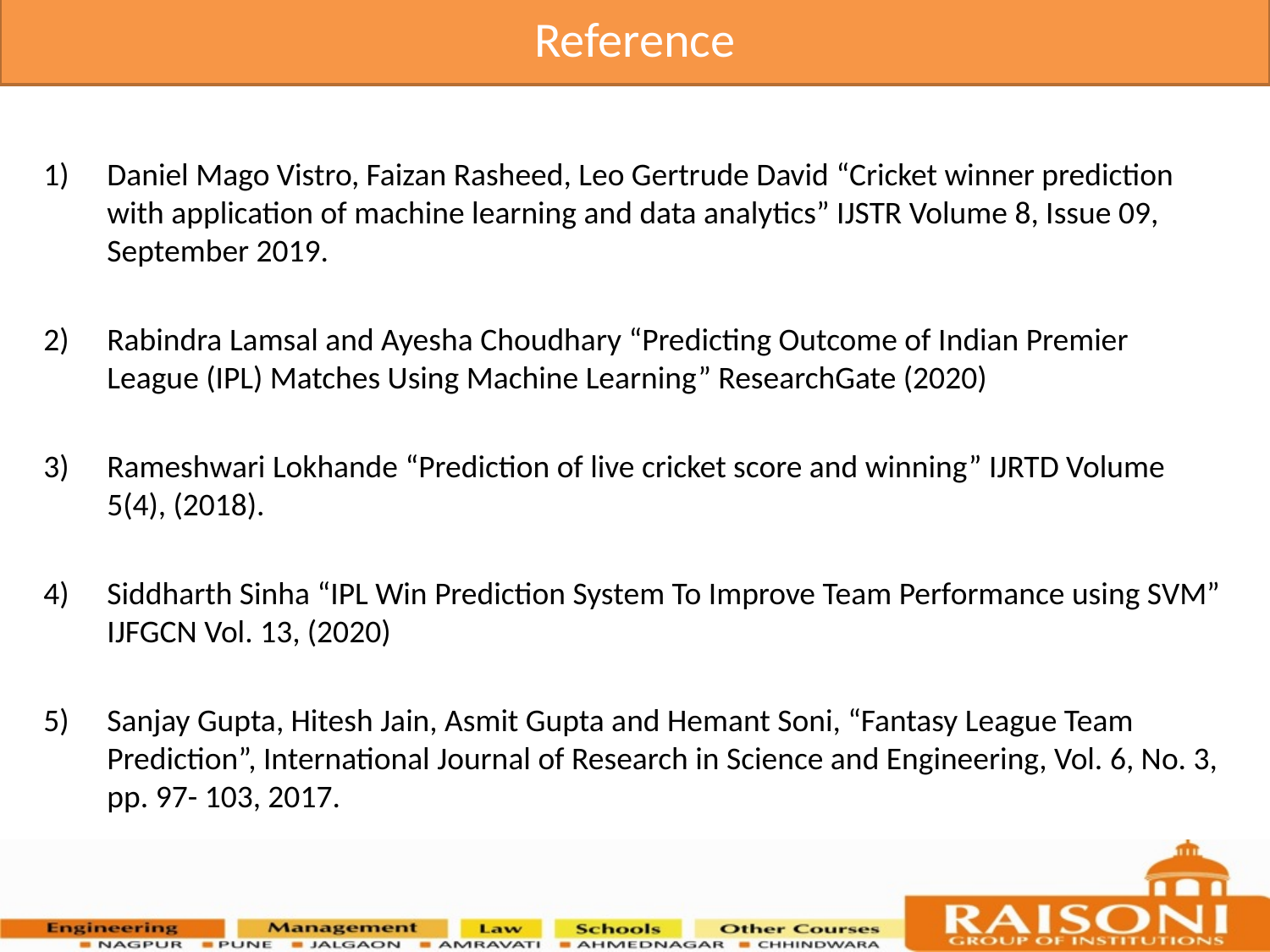

Reference
Daniel Mago Vistro, Faizan Rasheed, Leo Gertrude David “Cricket winner prediction with application of machine learning and data analytics” IJSTR Volume 8, Issue 09, September 2019.

Rabindra Lamsal and Ayesha Choudhary “Predicting Outcome of Indian Premier League (IPL) Matches Using Machine Learning” ResearchGate (2020)

Rameshwari Lokhande “Prediction of live cricket score and winning” IJRTD Volume 5(4), (2018).

Siddharth Sinha “IPL Win Prediction System To Improve Team Performance using SVM” IJFGCN Vol. 13, (2020)

Sanjay Gupta, Hitesh Jain, Asmit Gupta and Hemant Soni, “Fantasy League Team Prediction”, International Journal of Research in Science and Engineering, Vol. 6, No. 3, pp. 97- 103, 2017.